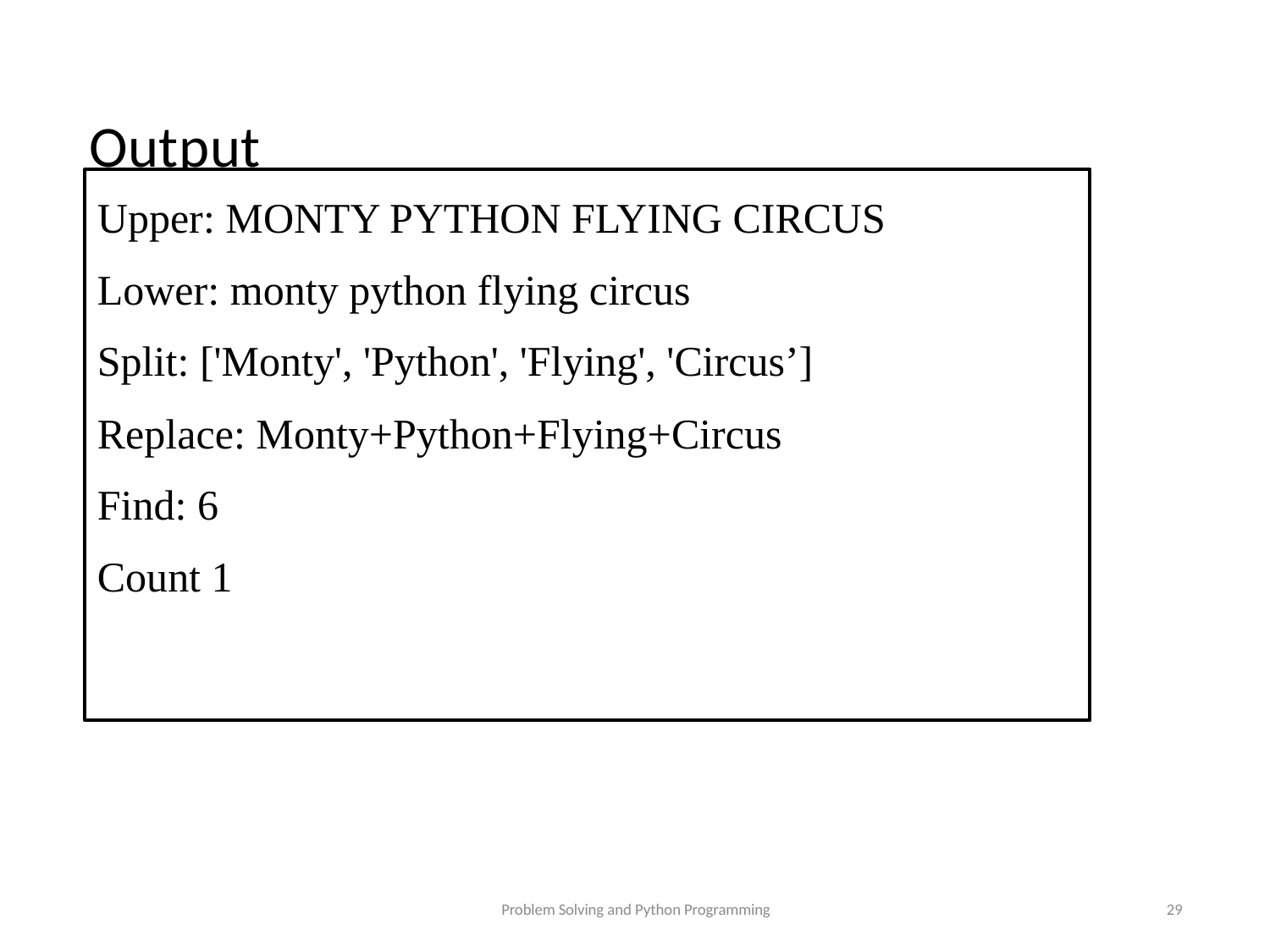

# Output

Upper: MONTY PYTHON FLYING CIRCUS
Lower: monty python flying circus
Split: ['Monty', 'Python', 'Flying', 'Circus’]
Replace: Monty+Python+Flying+Circus
Find: 6
Count 1
Problem Solving and Python Programming
29